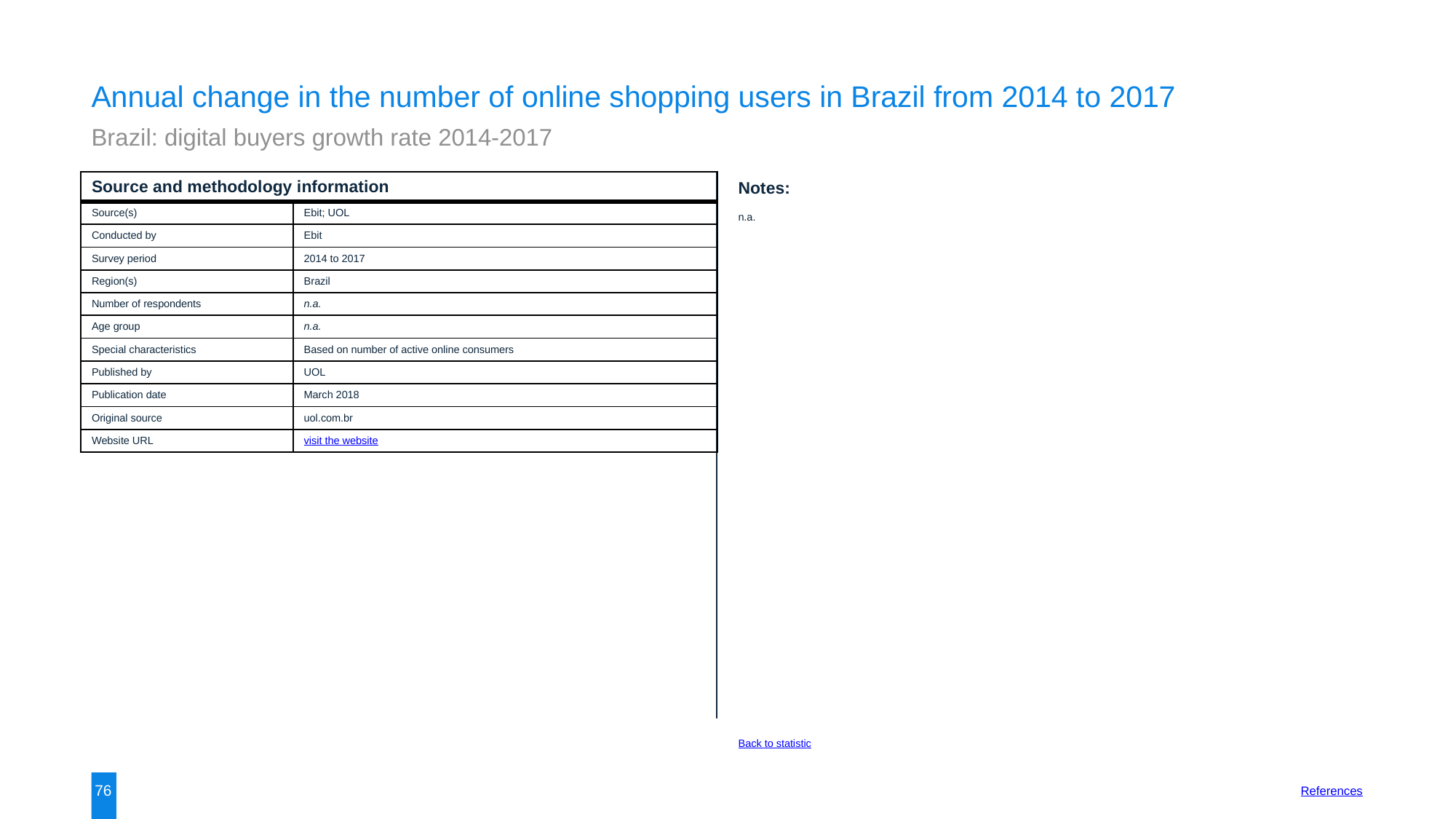

Annual change in the number of online shopping users in Brazil from 2014 to 2017
Brazil: digital buyers growth rate 2014-2017
| Source and methodology information |  |
| --- | --- |
| Source(s) | Ebit; UOL |
| Conducted by | Ebit |
| Survey period | 2014 to 2017 |
| Region(s) | Brazil |
| Number of respondents | n.a. |
| Age group | n.a. |
| Special characteristics | Based on number of active online consumers |
| Published by | UOL |
| Publication date | March 2018 |
| Original source | uol.com.br |
| Website URL | visit the website |

Notes:

n.a.
Back to statistic

76
References